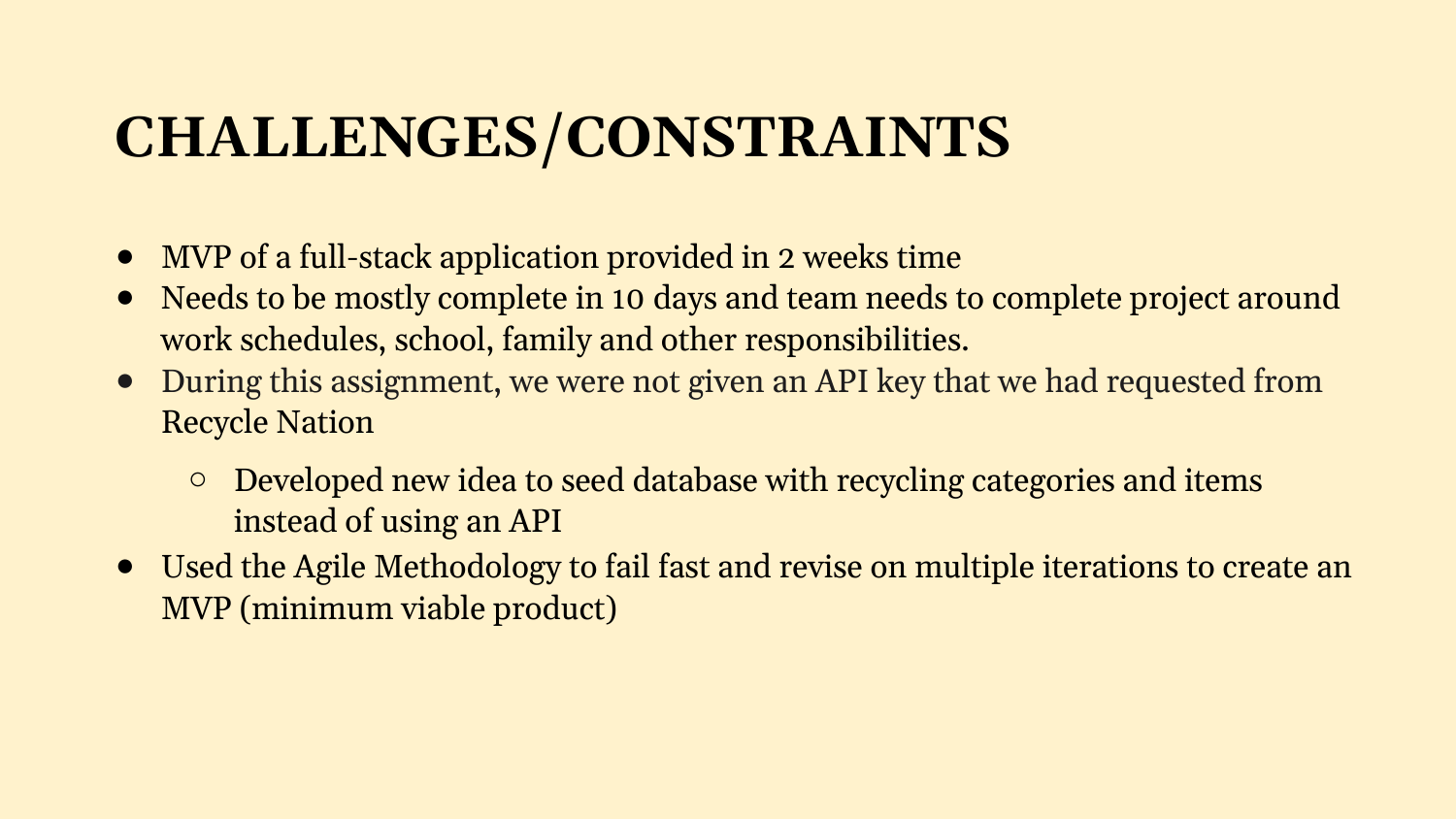

CHALLENGES/CONSTRAINTS
MVP of a full-stack application provided in 2 weeks time
Needs to be mostly complete in 10 days and team needs to complete project around work schedules, school, family and other responsibilities.
During this assignment, we were not given an API key that we had requested from Recycle Nation
Developed new idea to seed database with recycling categories and items instead of using an API
Used the Agile Methodology to fail fast and revise on multiple iterations to create an MVP (minimum viable product)